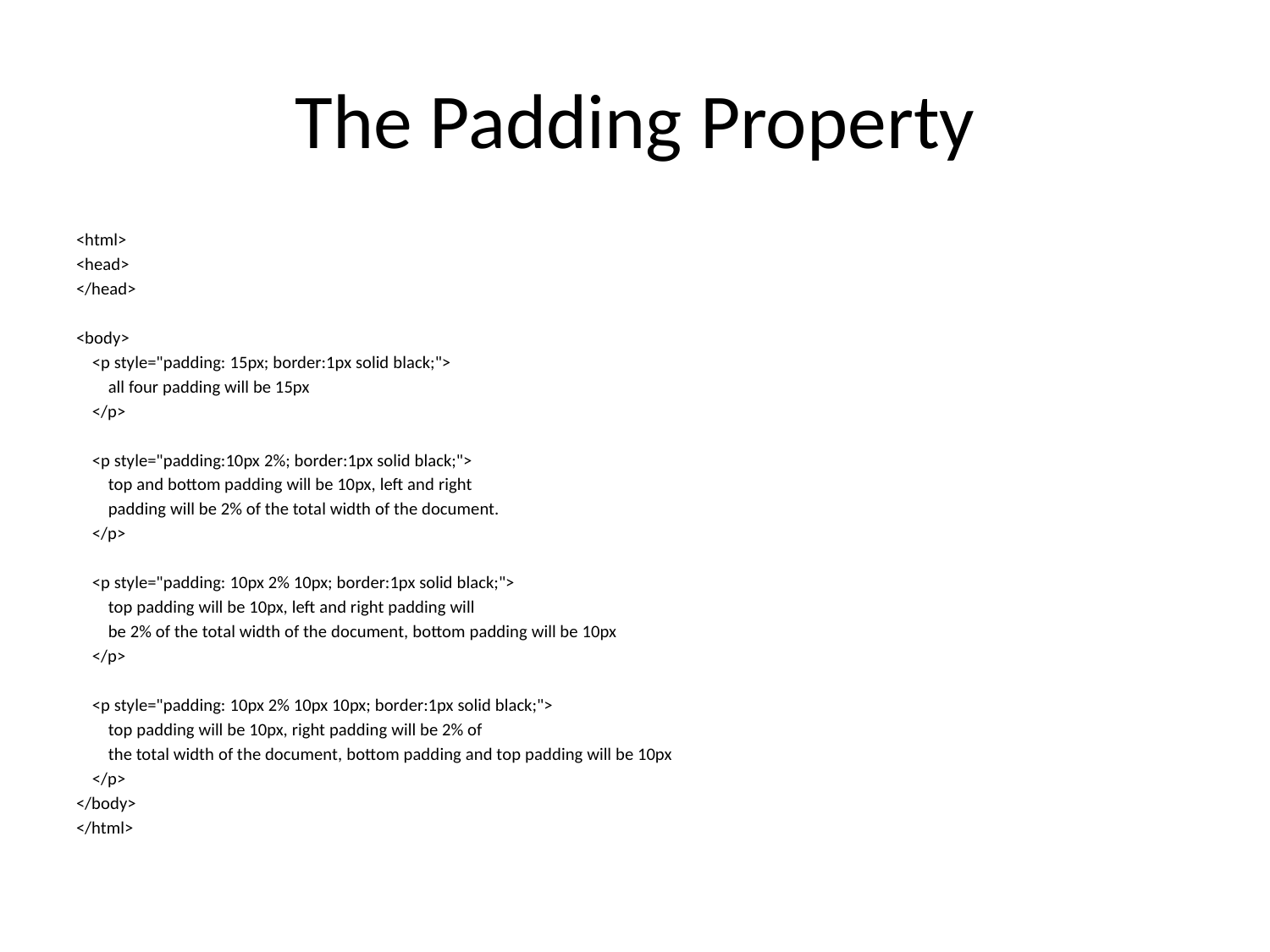

# The Padding Property
<html>
<head>
</head>

<body>
    <p style="padding: 15px; border:1px solid black;">
        all four padding will be 15px
    </p>

    <p style="padding:10px 2%; border:1px solid black;">
        top and bottom padding will be 10px, left and right
        padding will be 2% of the total width of the document.
    </p>

    <p style="padding: 10px 2% 10px; border:1px solid black;">
        top padding will be 10px, left and right padding will
        be 2% of the total width of the document, bottom padding will be 10px
    </p>

    <p style="padding: 10px 2% 10px 10px; border:1px solid black;">
        top padding will be 10px, right padding will be 2% of
        the total width of the document, bottom padding and top padding will be 10px
    </p>
</body>
</html>